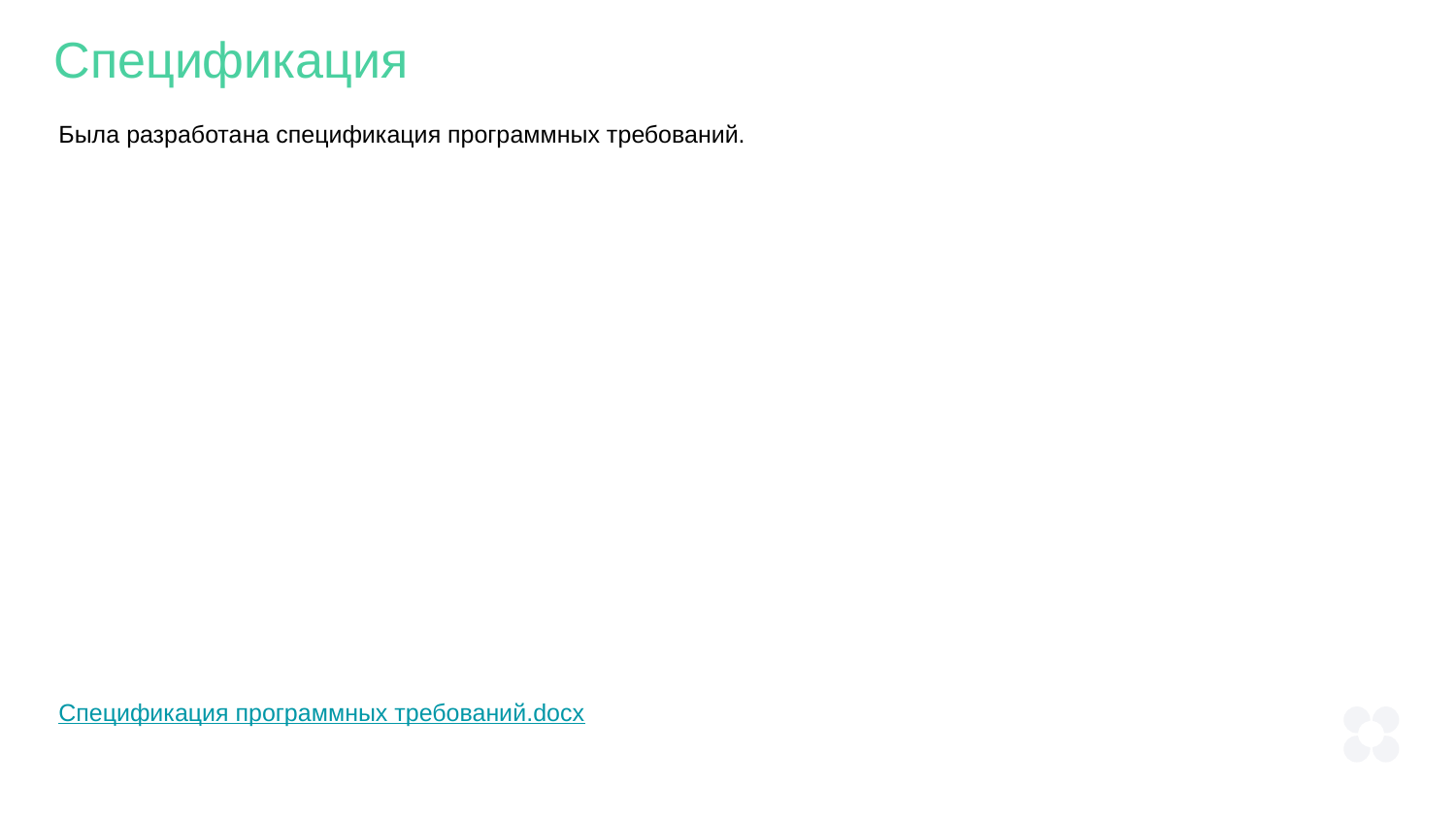

Спецификация
Была разработана спецификация программных требований.

Спецификация программных требований.docx